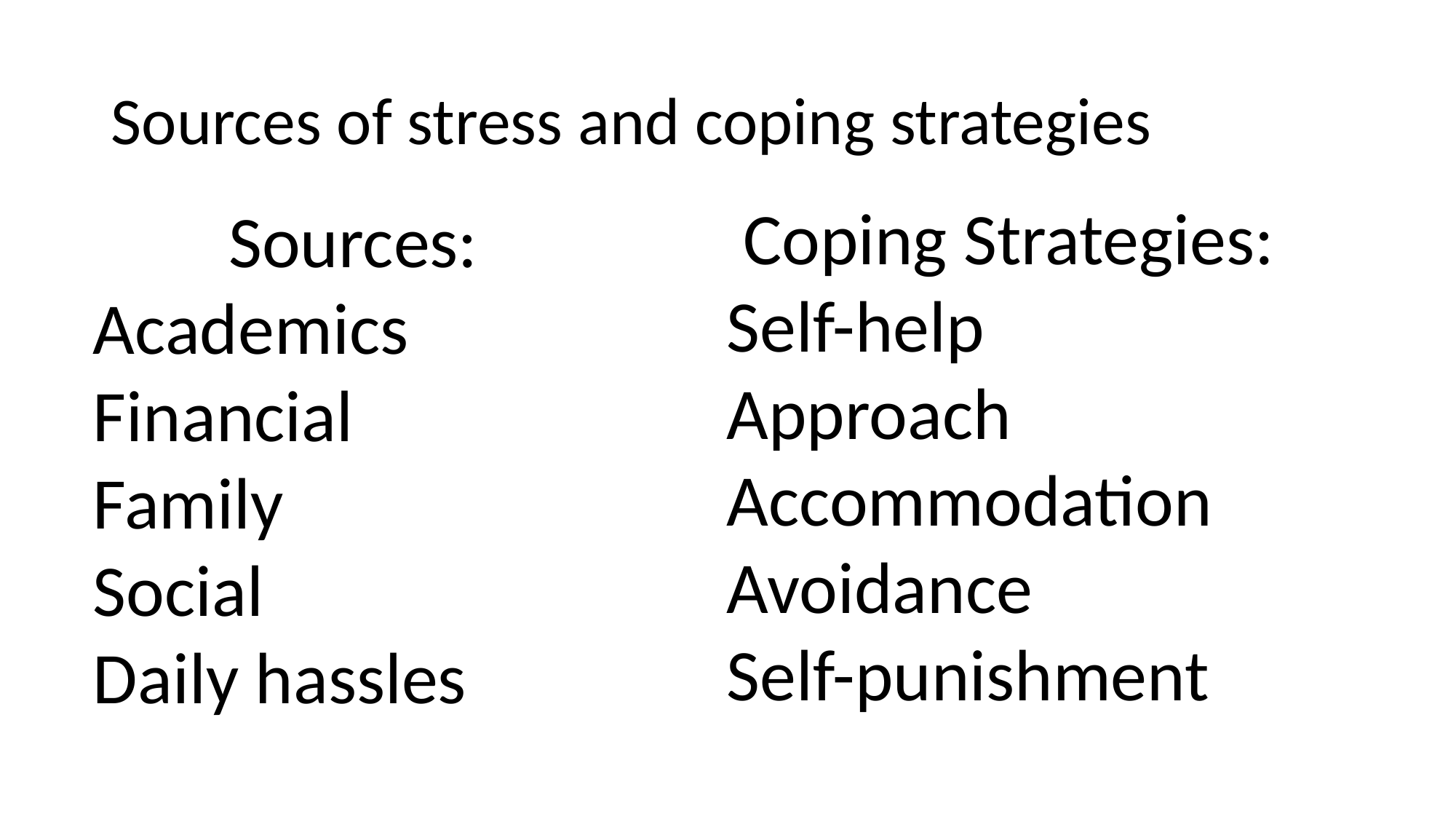

# Sources of stress and coping strategies
Coping Strategies:
Self-help
Approach
Accommodation
Avoidance
Self-punishment
Sources:
Academics
Financial
Family
Social
Daily hassles